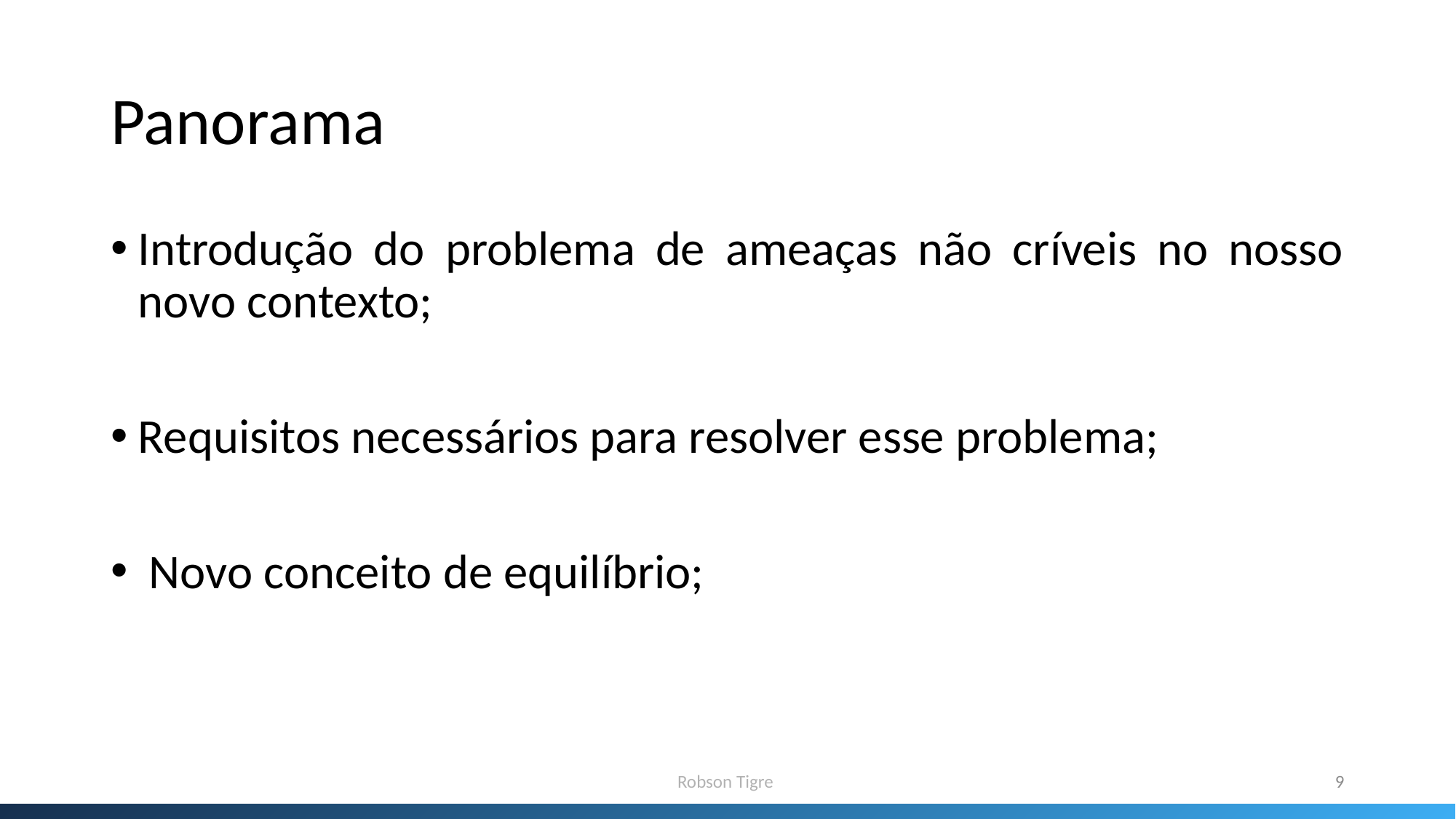

# Panorama
Introdução do problema de ameaças não críveis no nosso novo contexto;

Requisitos necessários para resolver esse problema;

 Novo conceito de equilíbrio;
Robson Tigre
9